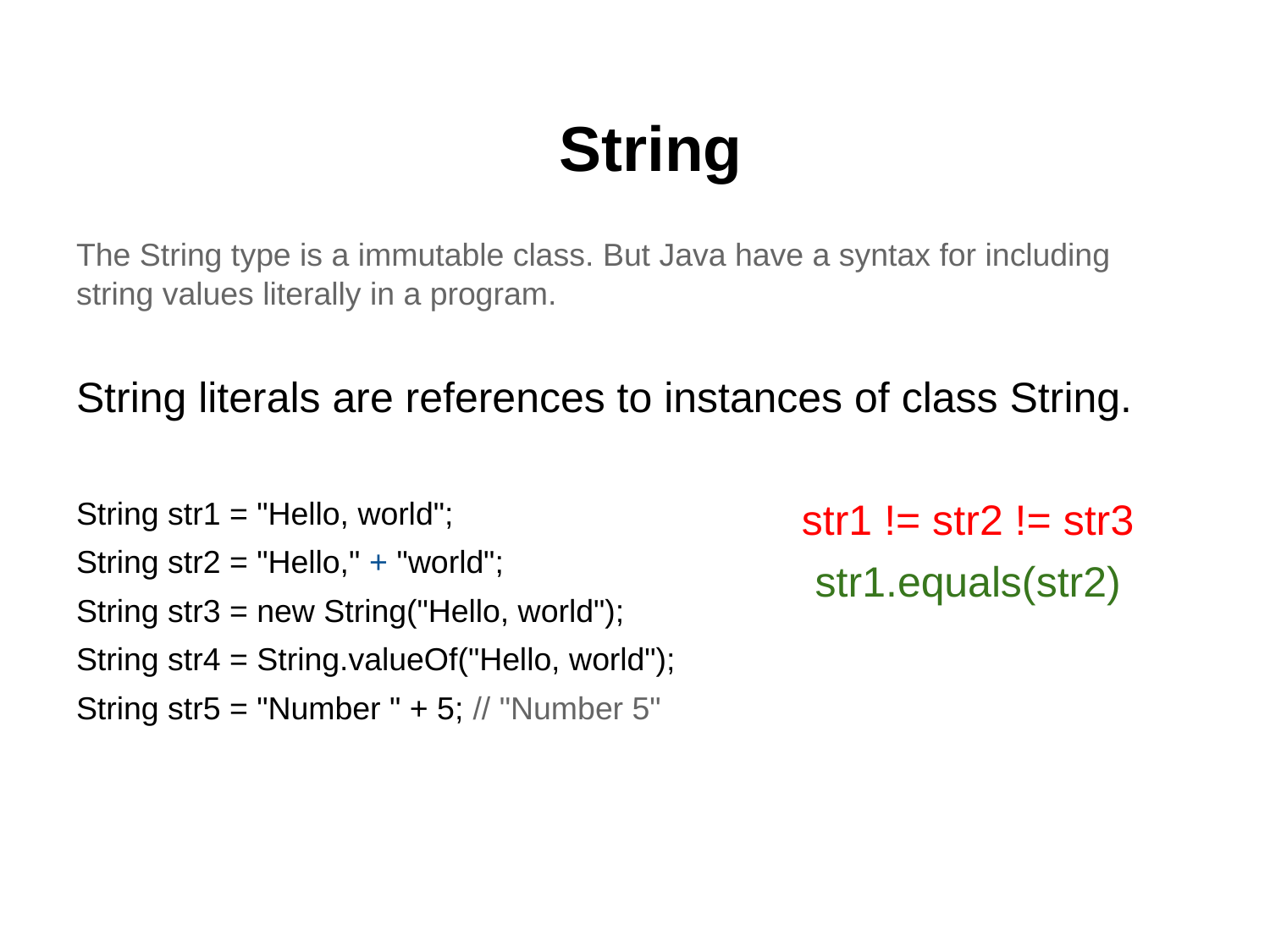

# String
The String type is a immutable class. But Java have a syntax for including string values literally in a program.

String literals are references to instances of class String.

String str1 = "Hello, world";
String str2 = "Hello," + "world";
String str3 = new String("Hello, world");
String str4 = String.valueOf("Hello, world");
String str5 = "Number " + 5; // "Number 5"
str1 != str2 != str3
str1.equals(str2)